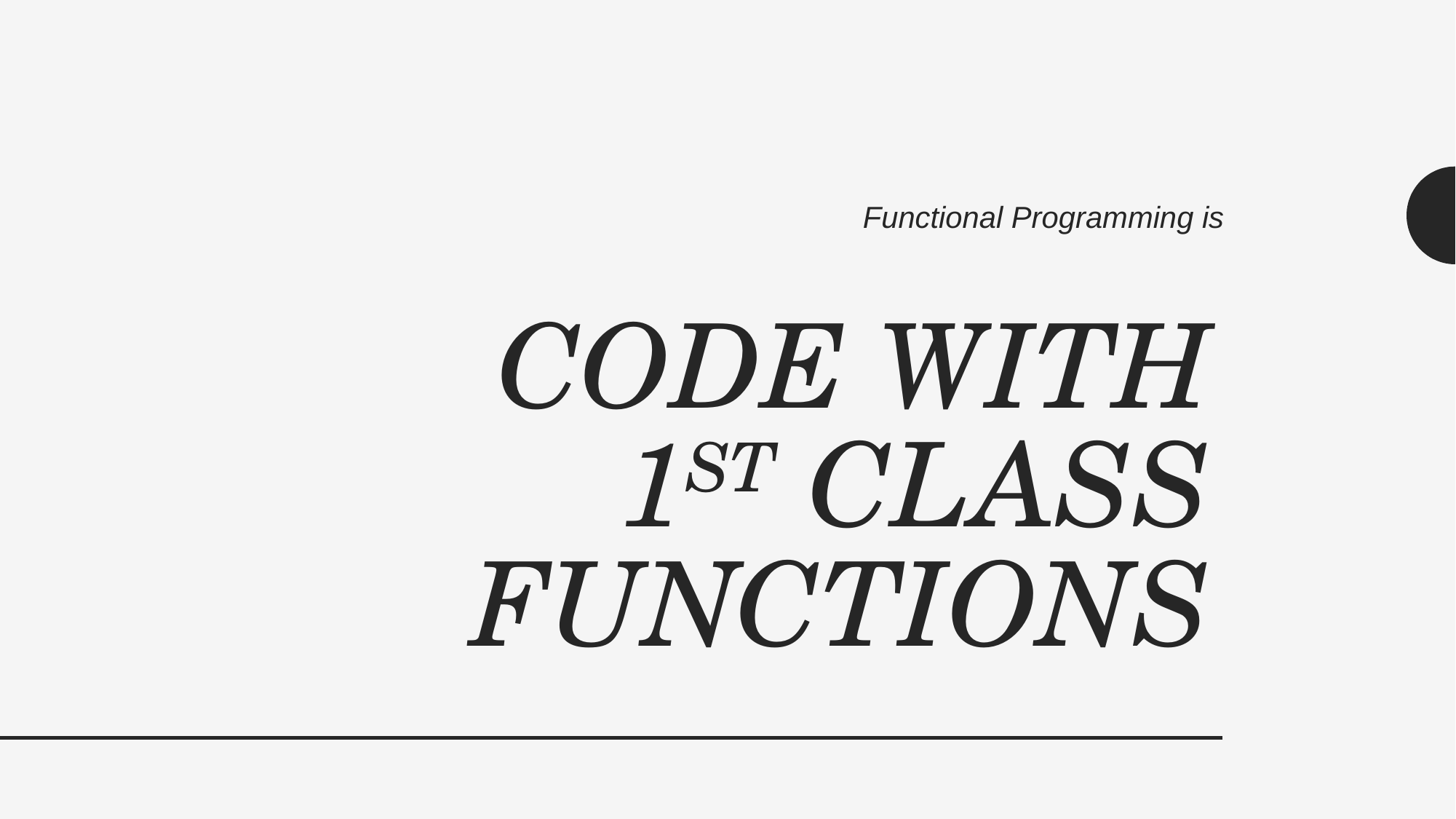

Functional Programming is
# Code with 1st Class Functions